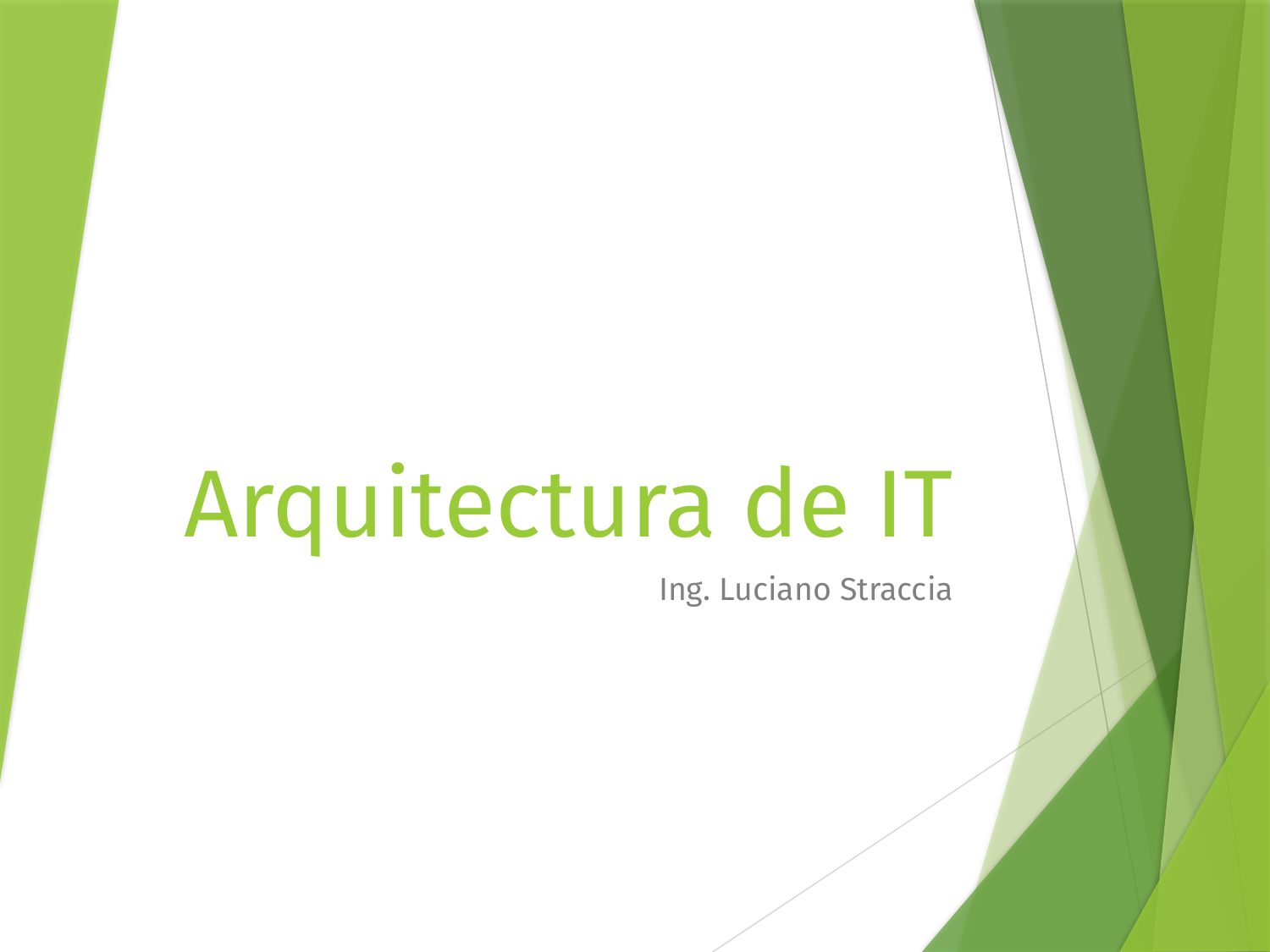

# Arquitectura de IT
Ing. Luciano Straccia